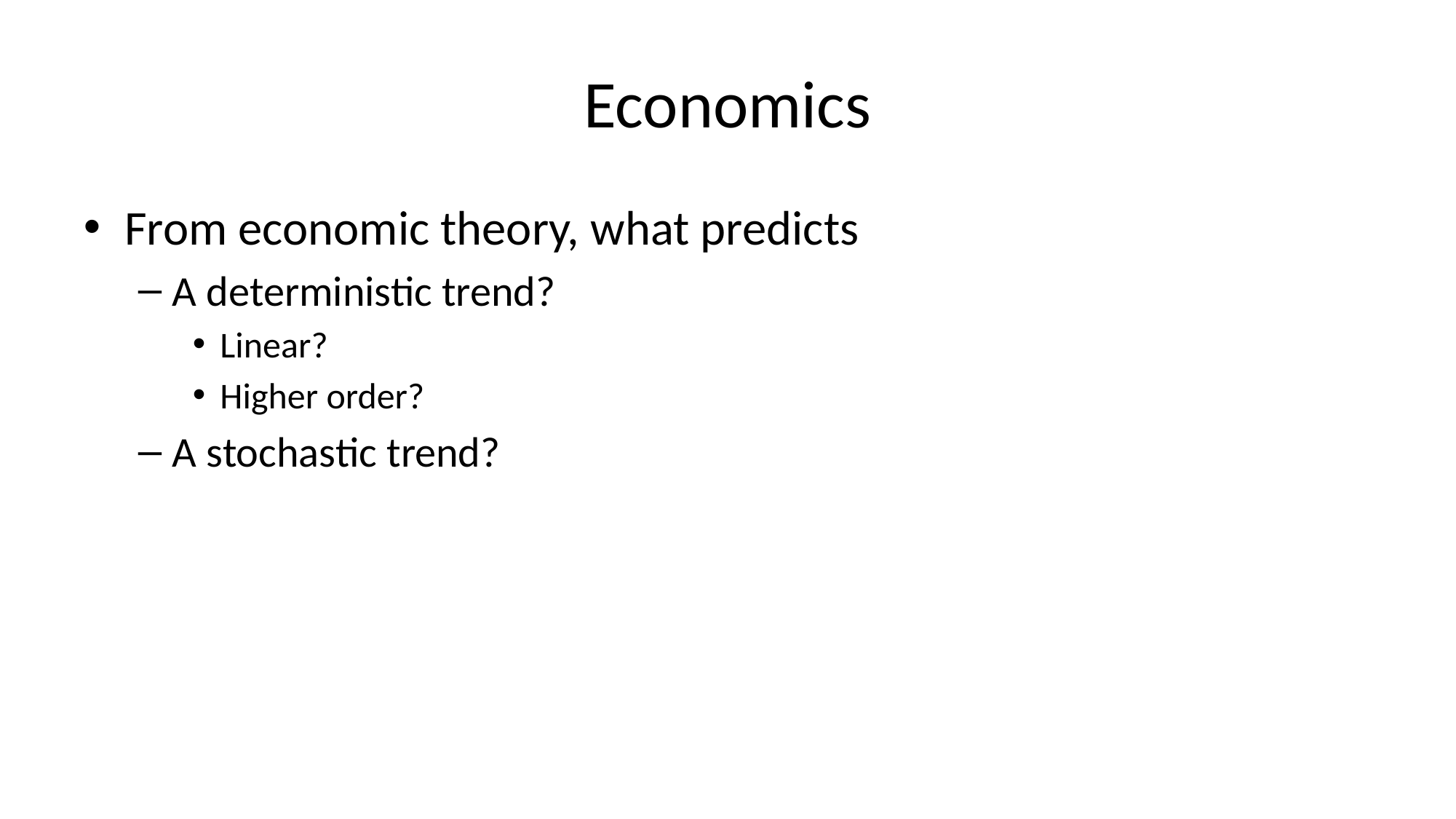

# Economics
From economic theory, what predicts
A deterministic trend?
Linear?
Higher order?
A stochastic trend?